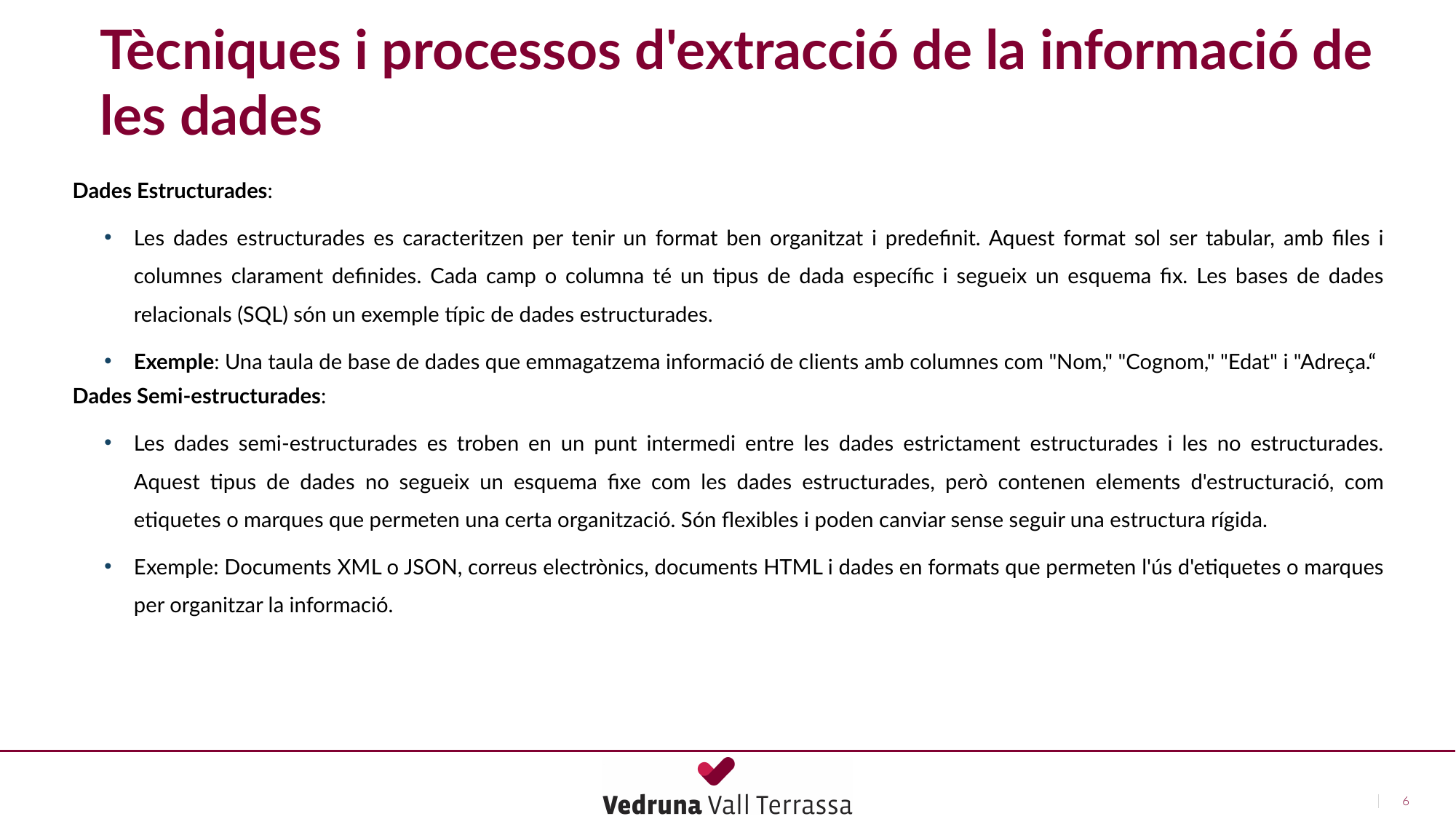

Tècniques i processos d'extracció de la informació de les dades
Dades Estructurades:
Les dades estructurades es caracteritzen per tenir un format ben organitzat i predefinit. Aquest format sol ser tabular, amb files i columnes clarament definides. Cada camp o columna té un tipus de dada específic i segueix un esquema fix. Les bases de dades relacionals (SQL) són un exemple típic de dades estructurades.
Exemple: Una taula de base de dades que emmagatzema informació de clients amb columnes com "Nom," "Cognom," "Edat" i "Adreça.“
Dades Semi-estructurades:
Les dades semi-estructurades es troben en un punt intermedi entre les dades estrictament estructurades i les no estructurades. Aquest tipus de dades no segueix un esquema fixe com les dades estructurades, però contenen elements d'estructuració, com etiquetes o marques que permeten una certa organització. Són flexibles i poden canviar sense seguir una estructura rígida.
Exemple: Documents XML o JSON, correus electrònics, documents HTML i dades en formats que permeten l'ús d'etiquetes o marques per organitzar la informació.